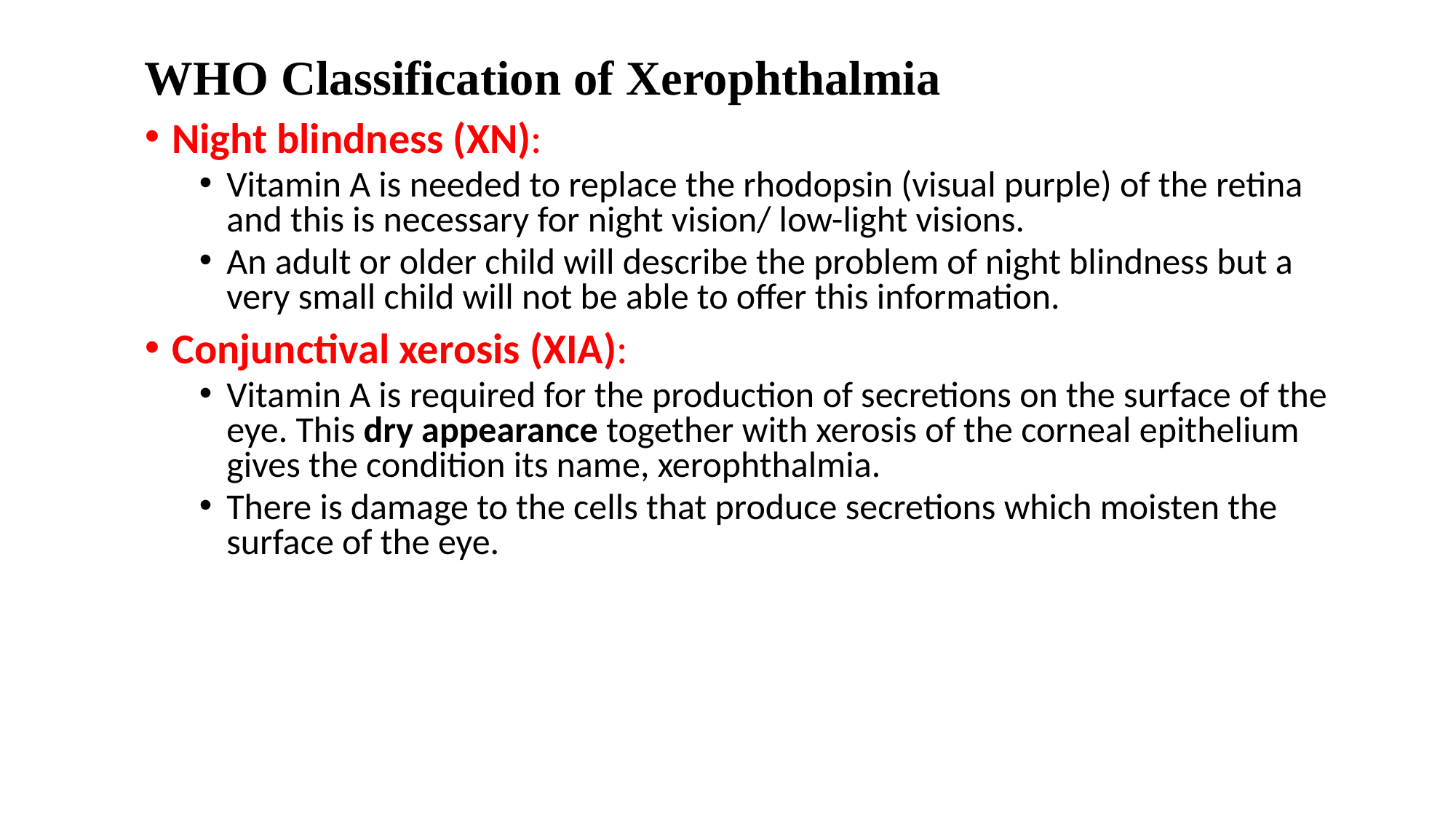

# WHO Classification of Xerophthalmia
Night blindness (XN):
Vitamin A is needed to replace the rhodopsin (visual purple) of the retina  and this is necessary for night vision/ low-light visions.
An adult or older child will describe the problem of night blindness but a very small child will not be able to offer this information.
Conjunctival xerosis (XIA):
Vitamin A is required for the production of secretions on the surface of the eye. This dry appearance together with xerosis of the corneal epithelium gives the condition its name, xerophthalmia.
There is damage to the cells that produce secretions which moisten the surface of the eye.